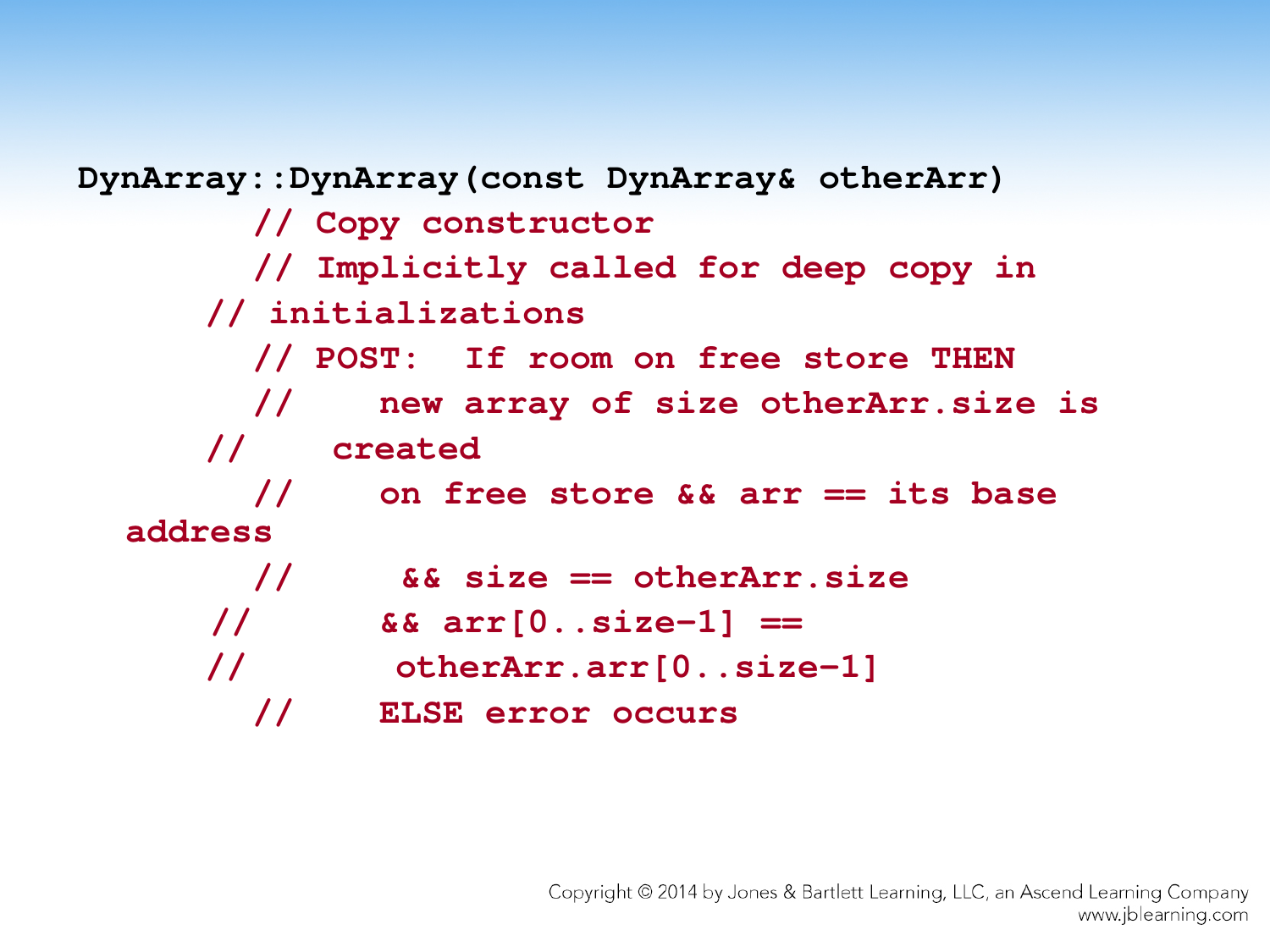

DynArray::DynArray(const DynArray& otherArr)
		// Copy constructor
		// Implicitly called for deep copy in
      // initializations
		// POST:  If room on free store THEN
		// 	new array of size otherArr.size is
      //    created
		// 	on free store && arr == its base address
		//     && size == otherArr.size
	    // 	&& arr[0..size-1] ==
      //       otherArr.arr[0..size-1]
		// 	ELSE error occurs